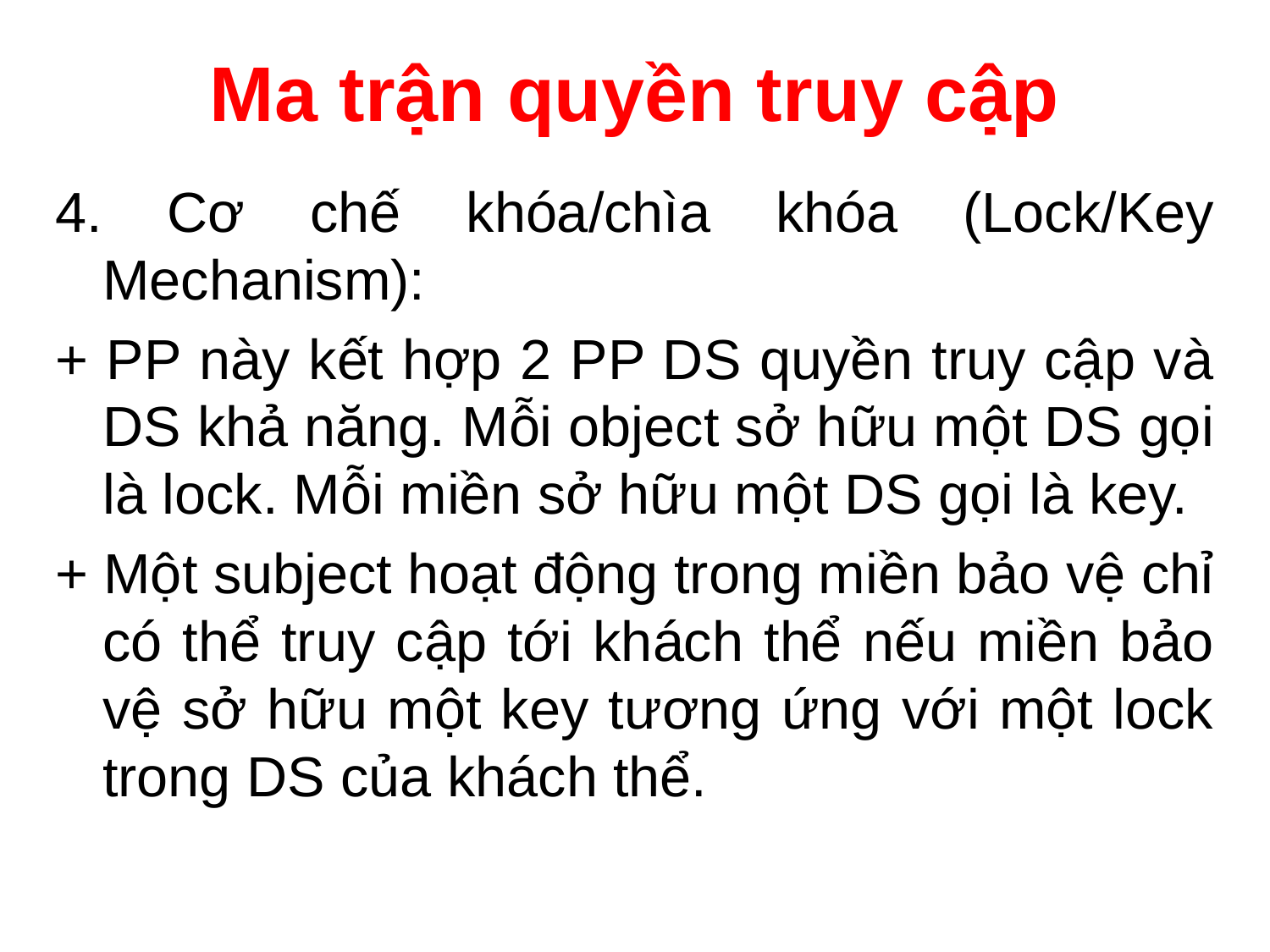

# Ma trận quyền truy cập
4. Cơ chế khóa/chìa khóa (Lock/Key Mechanism):
+ PP này kết hợp 2 PP DS quyền truy cập và DS khả năng. Mỗi object sở hữu một DS gọi là lock. Mỗi miền sở hữu một DS gọi là key.
+ Một subject hoạt động trong miền bảo vệ chỉ có thể truy cập tới khách thể nếu miền bảo vệ sở hữu một key tương ứng với một lock trong DS của khách thể.